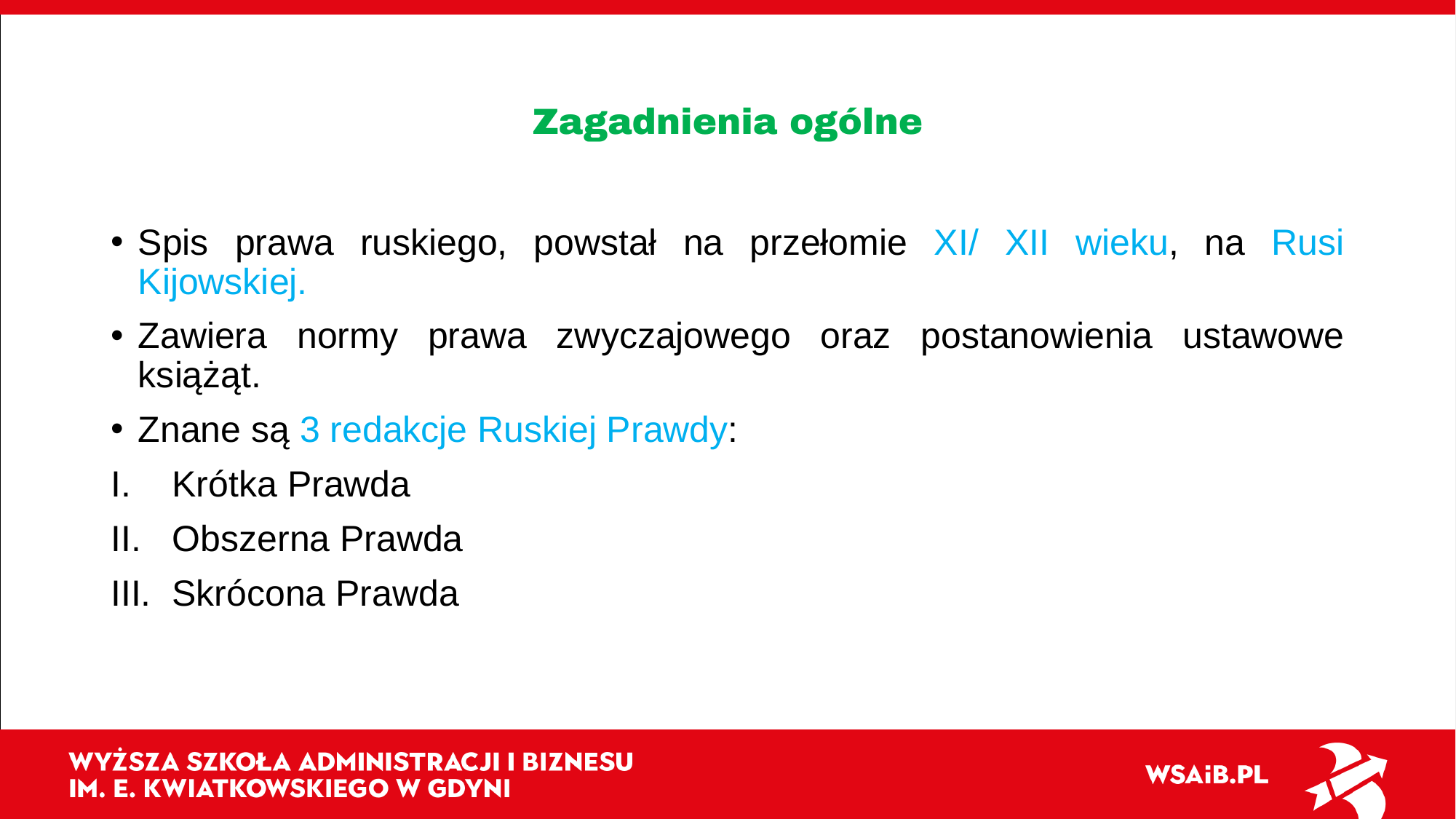

# Zagadnienia ogólne
Spis prawa ruskiego, powstał na przełomie XI/ XII wieku, na Rusi Kijowskiej.
Zawiera normy prawa zwyczajowego oraz postanowienia ustawowe książąt.
Znane są 3 redakcje Ruskiej Prawdy:
Krótka Prawda
Obszerna Prawda
Skrócona Prawda